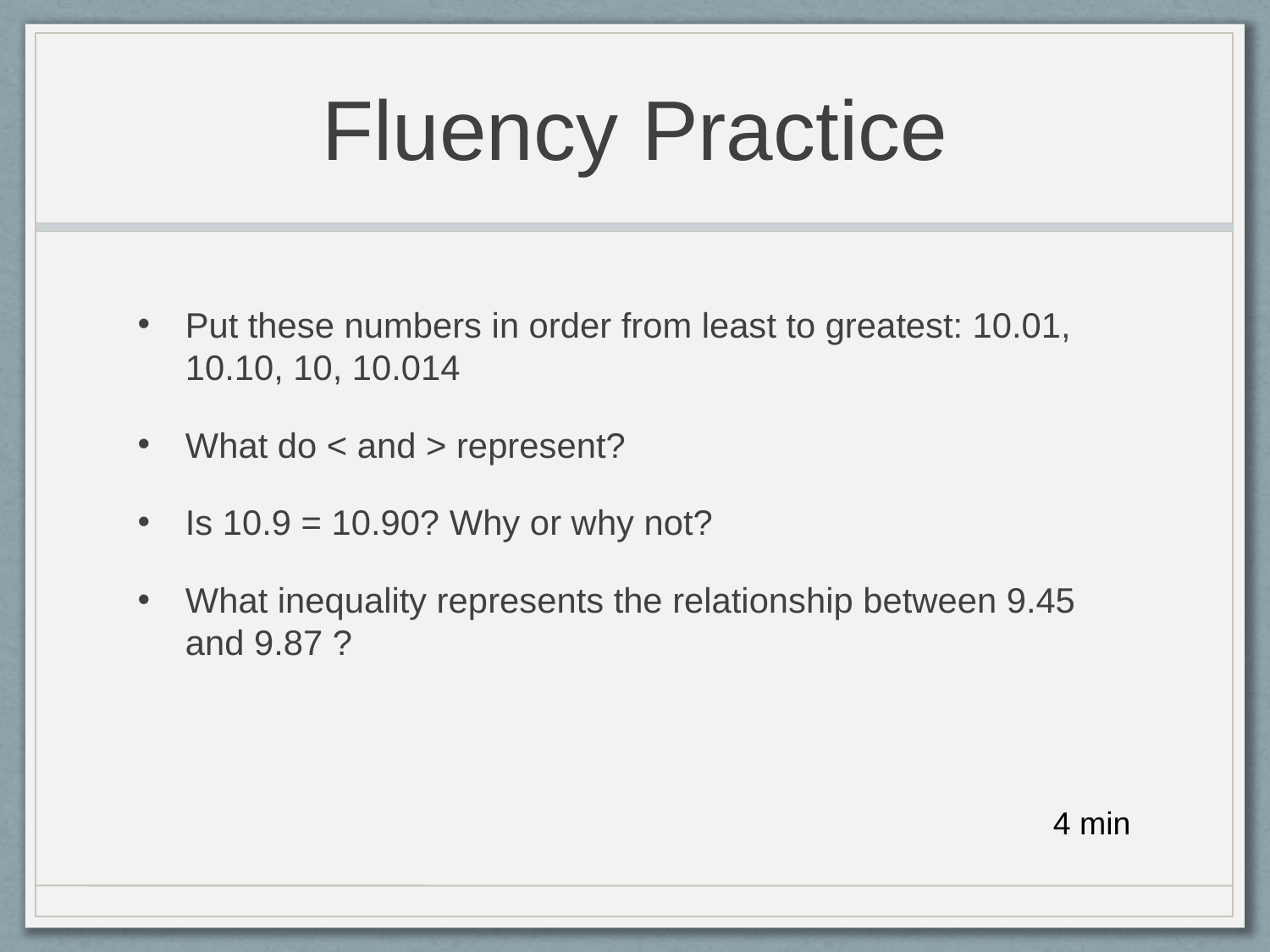

# Fluency Practice
Put these numbers in order from least to greatest: 10.01, 10.10, 10, 10.014
What do < and > represent?
Is 10.9 = 10.90? Why or why not?
What inequality represents the relationship between 9.45 and 9.87 ?

4 min